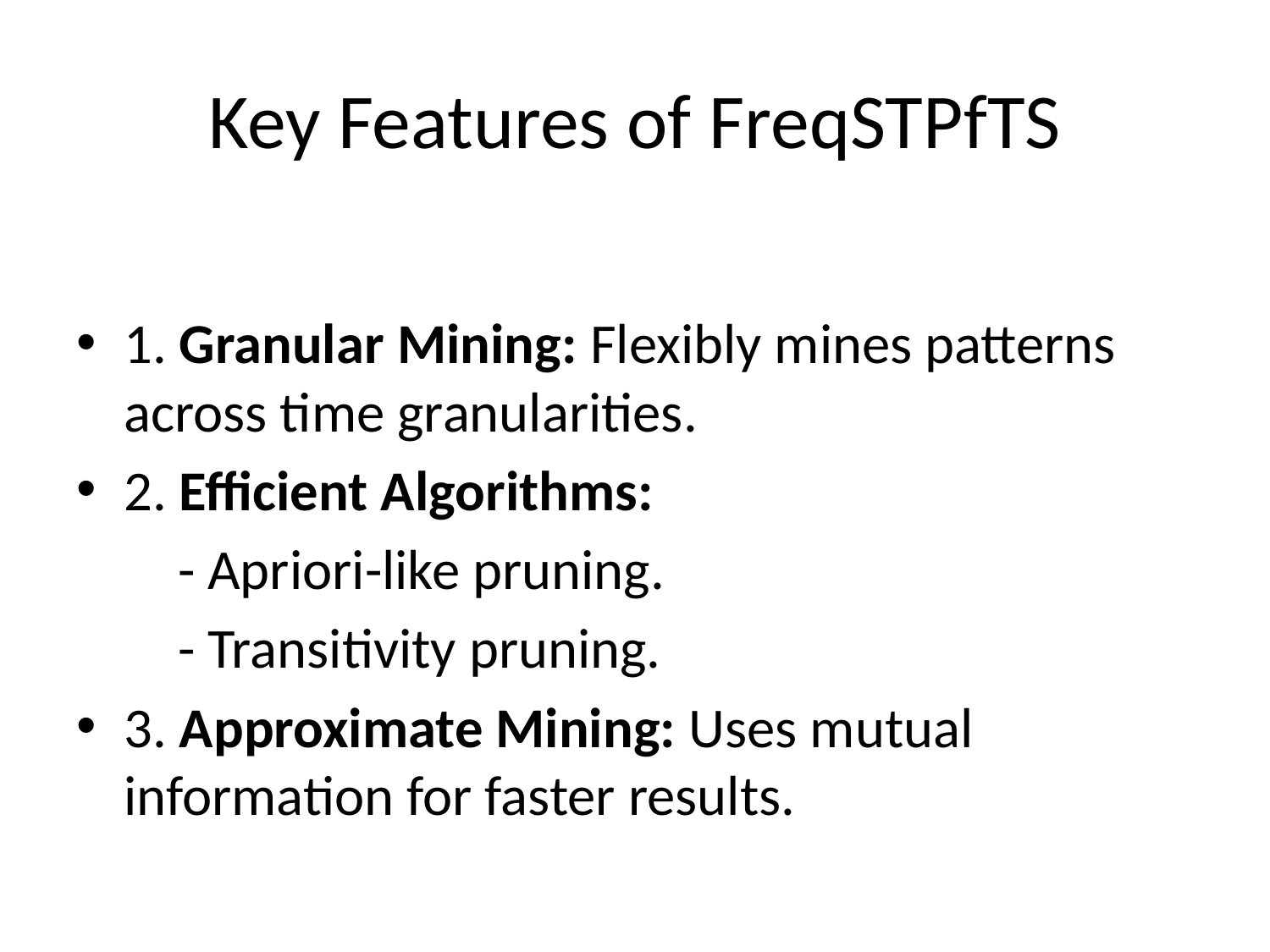

# Key Features of FreqSTPfTS

1. Granular Mining: Flexibly mines patterns across time granularities.
2. Efficient Algorithms:
        - Apriori-like pruning.
        - Transitivity pruning.
3. Approximate Mining: Uses mutual information for faster results.